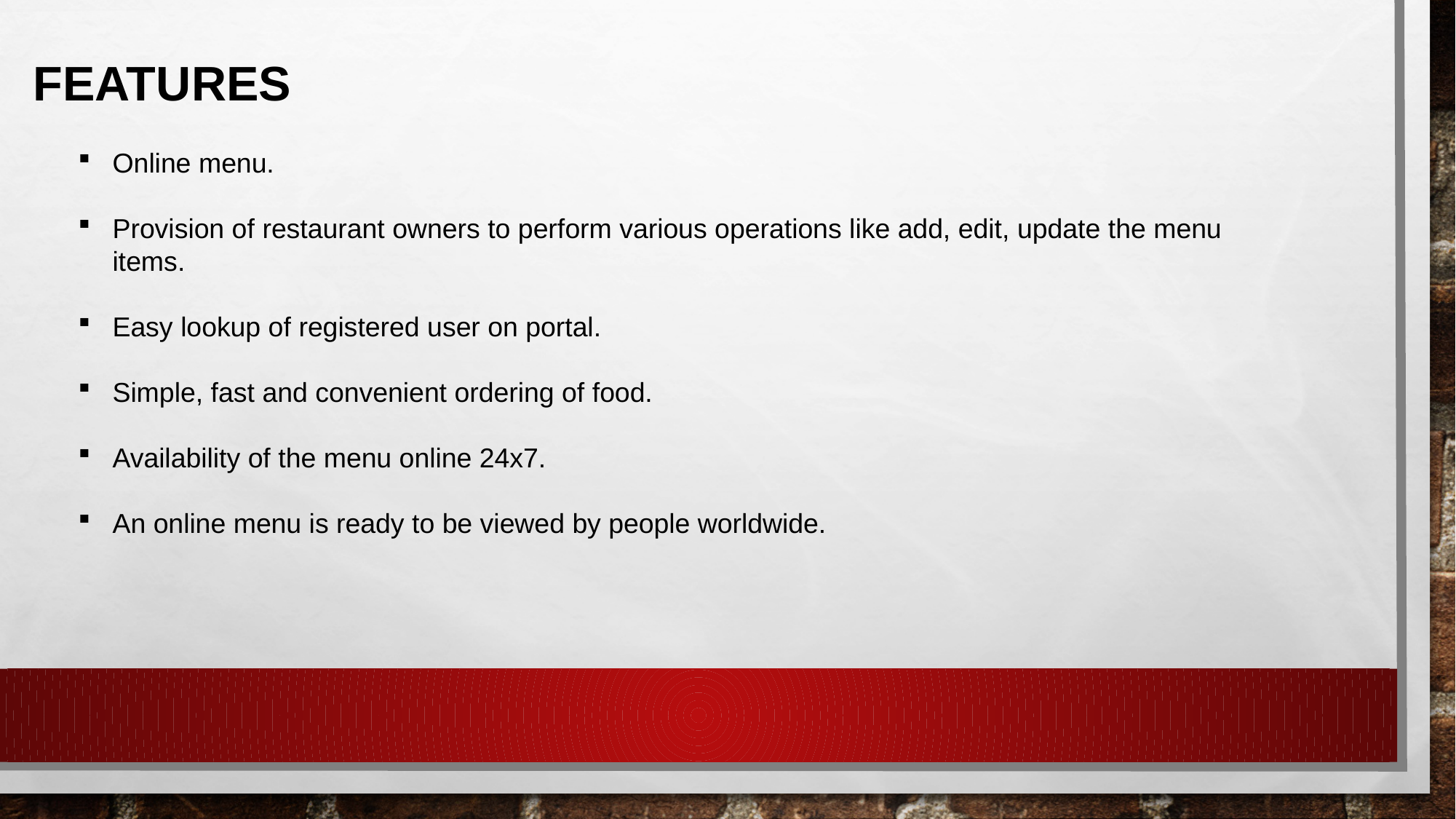

FEATURES
Online menu.

Provision of restaurant owners to perform various operations like add, edit, update the menu items.

Easy lookup of registered user on portal.

Simple, fast and convenient ordering of food.

Availability of the menu online 24x7.

An online menu is ready to be viewed by people worldwide.